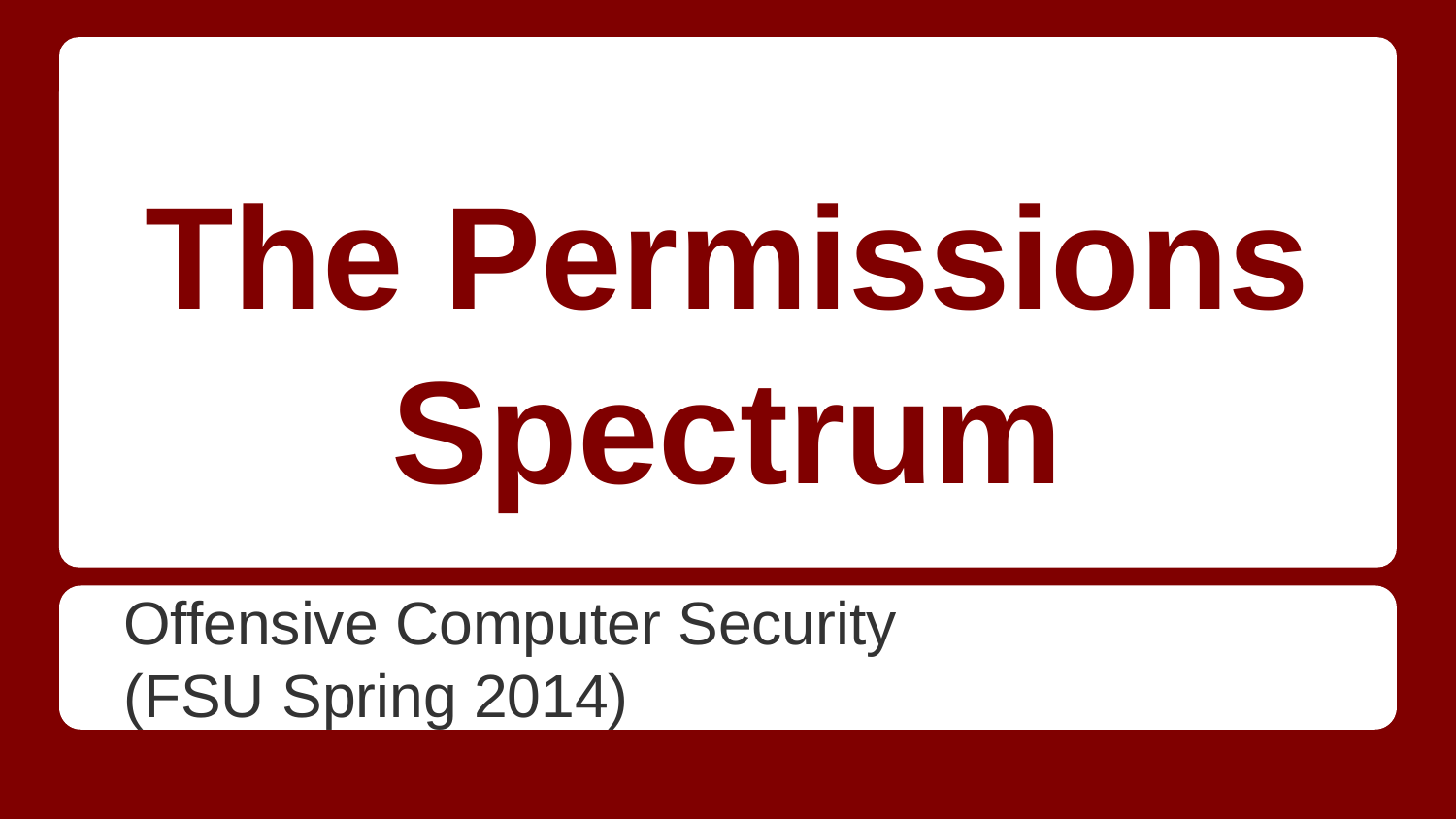

# The Permissions Spectrum
Offensive Computer Security
(FSU Spring 2014)